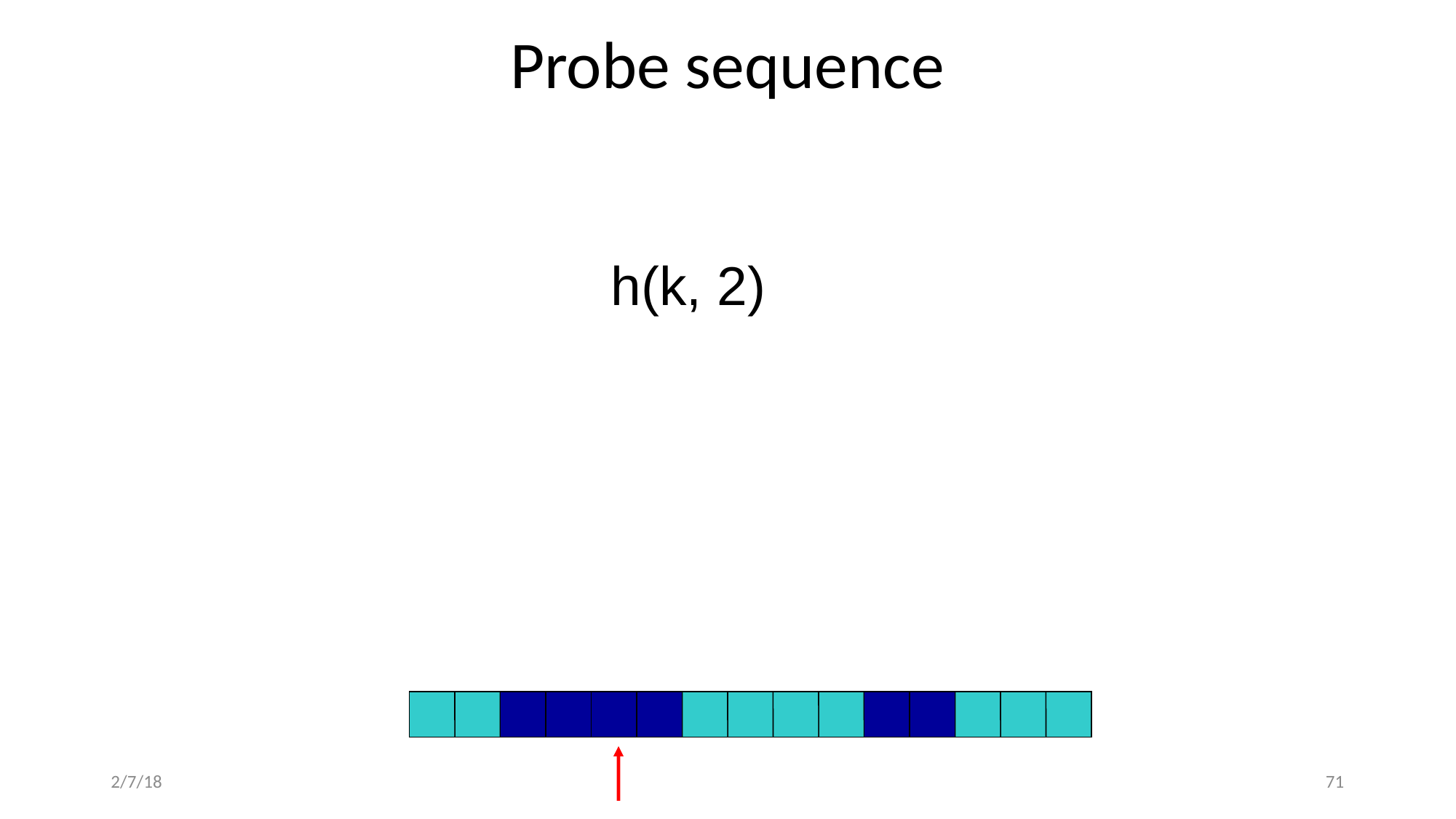

# Probe sequence
h(k, 2)

2/7/18

71